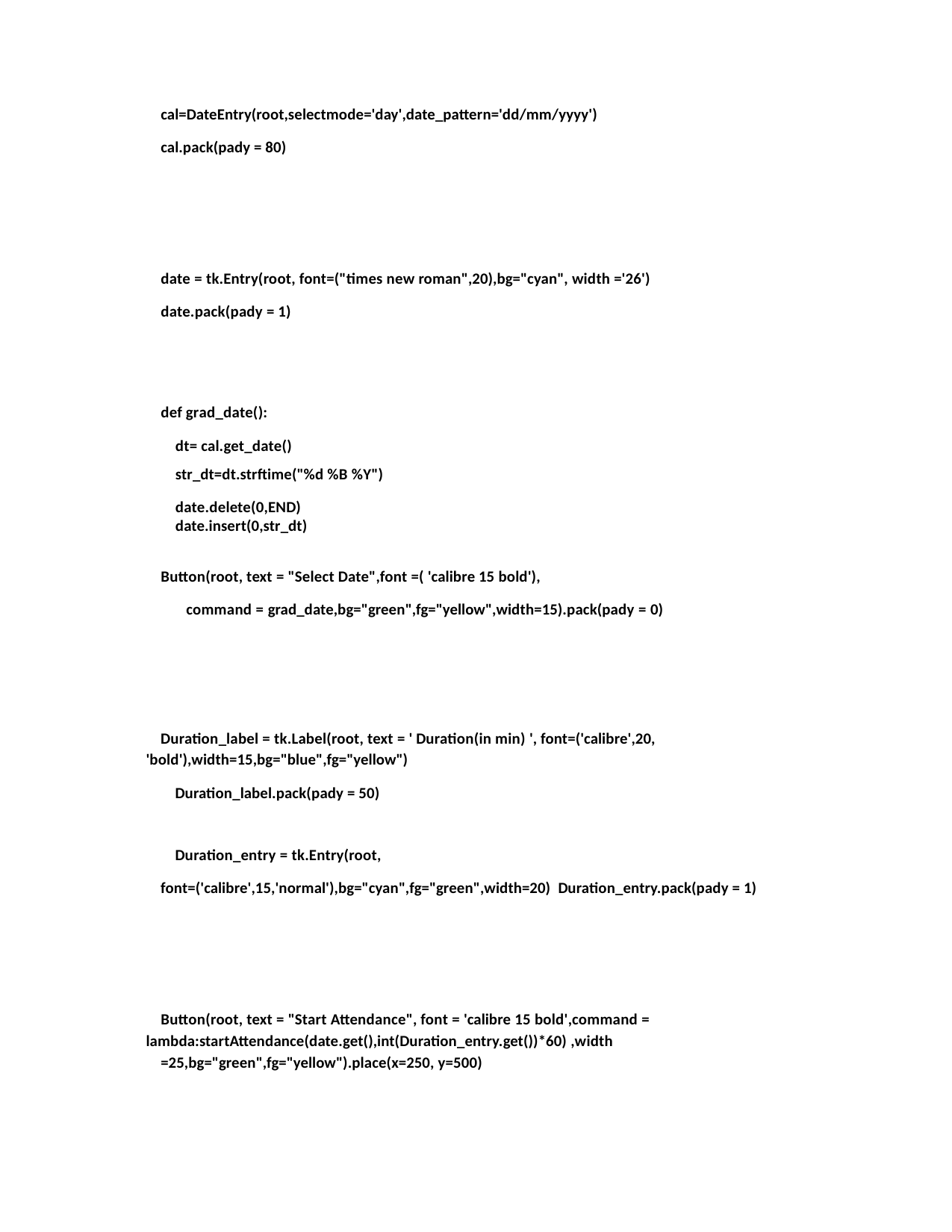

cal=DateEntry(root,selectmode='day',date_pattern='dd/mm/yyyy')

cal.pack(pady = 80)
date = tk.Entry(root, font=("times new roman",20),bg="cyan", width ='26')

date.pack(pady = 1)
def grad_date():
dt= cal.get_date()  str_dt=dt.strftime("%d %B %Y")

date.delete(0,END) date.insert(0,str_dt)
Button(root, text = "Select Date",font =( 'calibre 15 bold'),

command = grad_date,bg="green",fg="yellow",width=15).pack(pady = 0)
Duration_label = tk.Label(root, text = ' Duration(in min) ', font=('calibre',20,  'bold'),width=15,bg="blue",fg="yellow")

Duration_label.pack(pady = 50)

Duration_entry = tk.Entry(root, font=('calibre',15,'normal'),bg="cyan",fg="green",width=20)  Duration_entry.pack(pady = 1)
Button(root, text = "Start Attendance", font = 'calibre 15 bold',command =  lambda:startAttendance(date.get(),int(Duration_entry.get())*60) ,width
=25,bg="green",fg="yellow").place(x=250, y=500)